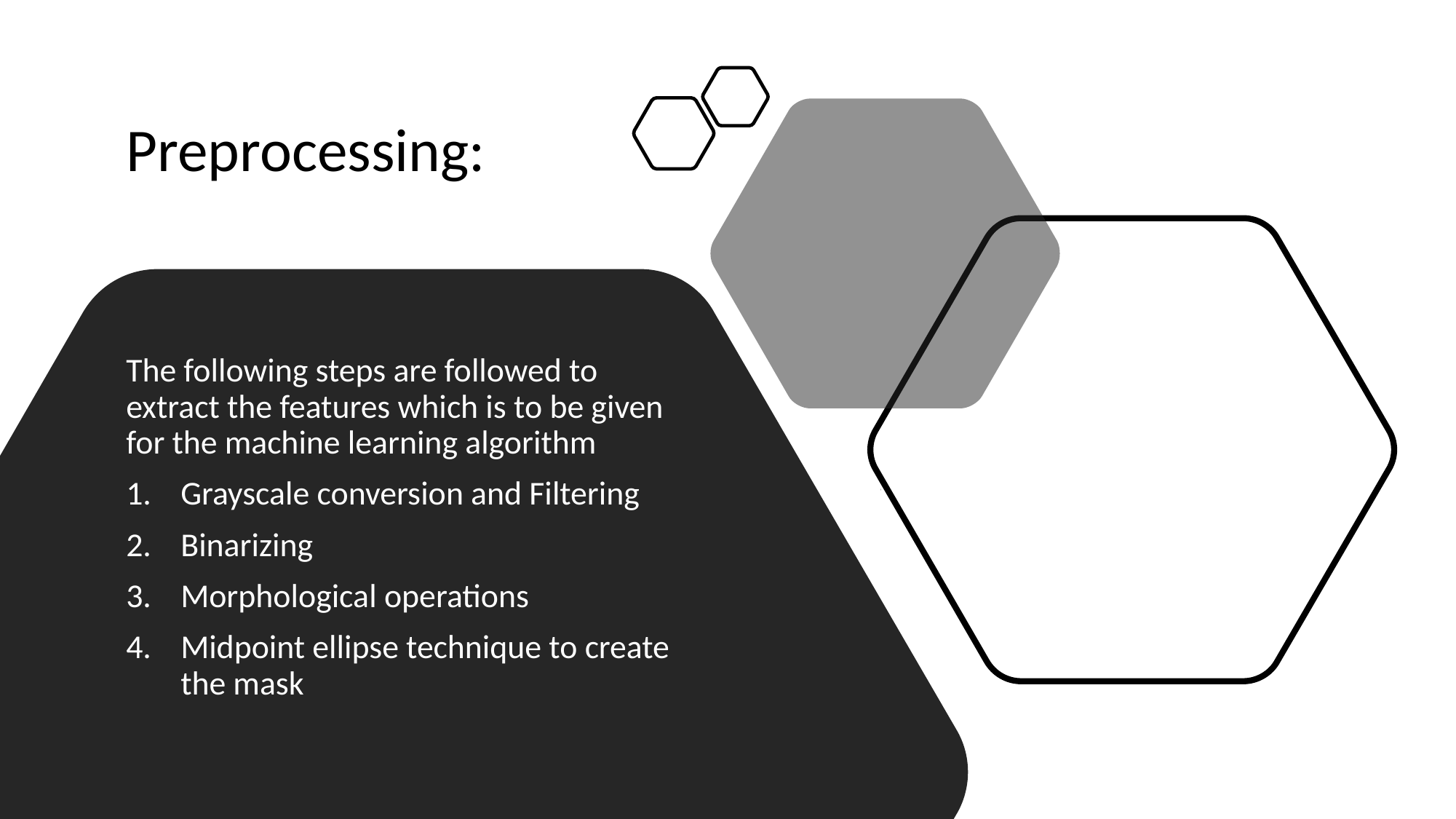

# Preprocessing:

The following steps are followed to extract the features which is to be given for the machine learning algorithm
Grayscale conversion and Filtering
Binarizing
Morphological operations
Midpoint ellipse technique to create the mask